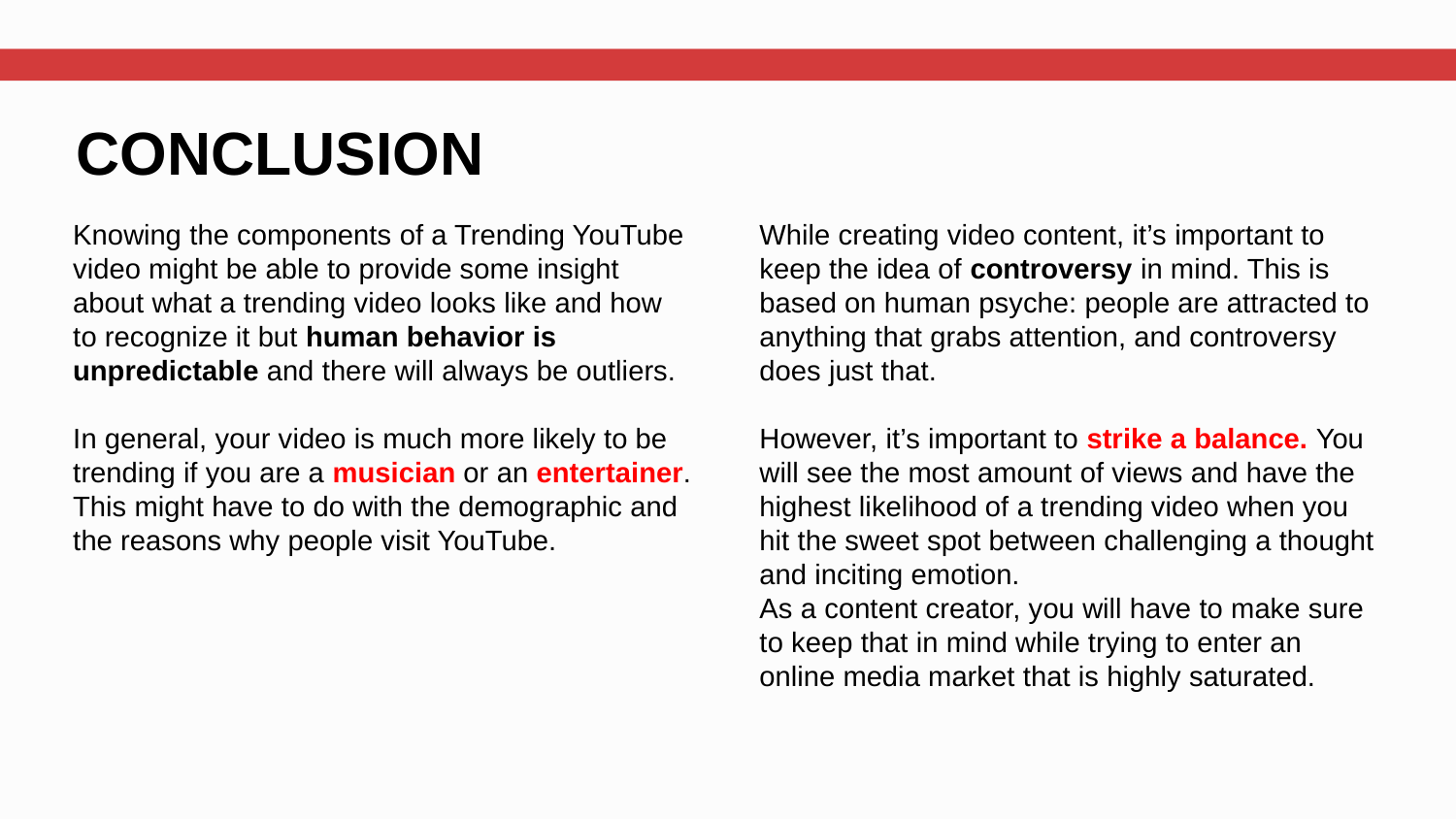

CONCLUSION
Knowing the components of a Trending YouTube video might be able to provide some insight about what a trending video looks like and how to recognize it but human behavior is unpredictable and there will always be outliers.

In general, your video is much more likely to be trending if you are a musician or an entertainer. This might have to do with the demographic and the reasons why people visit YouTube.
While creating video content, it’s important to keep the idea of controversy in mind. This is based on human psyche: people are attracted to anything that grabs attention, and controversy does just that.

However, it’s important to strike a balance. You will see the most amount of views and have the highest likelihood of a trending video when you hit the sweet spot between challenging a thought and inciting emotion.
As a content creator, you will have to make sure to keep that in mind while trying to enter an online media market that is highly saturated.